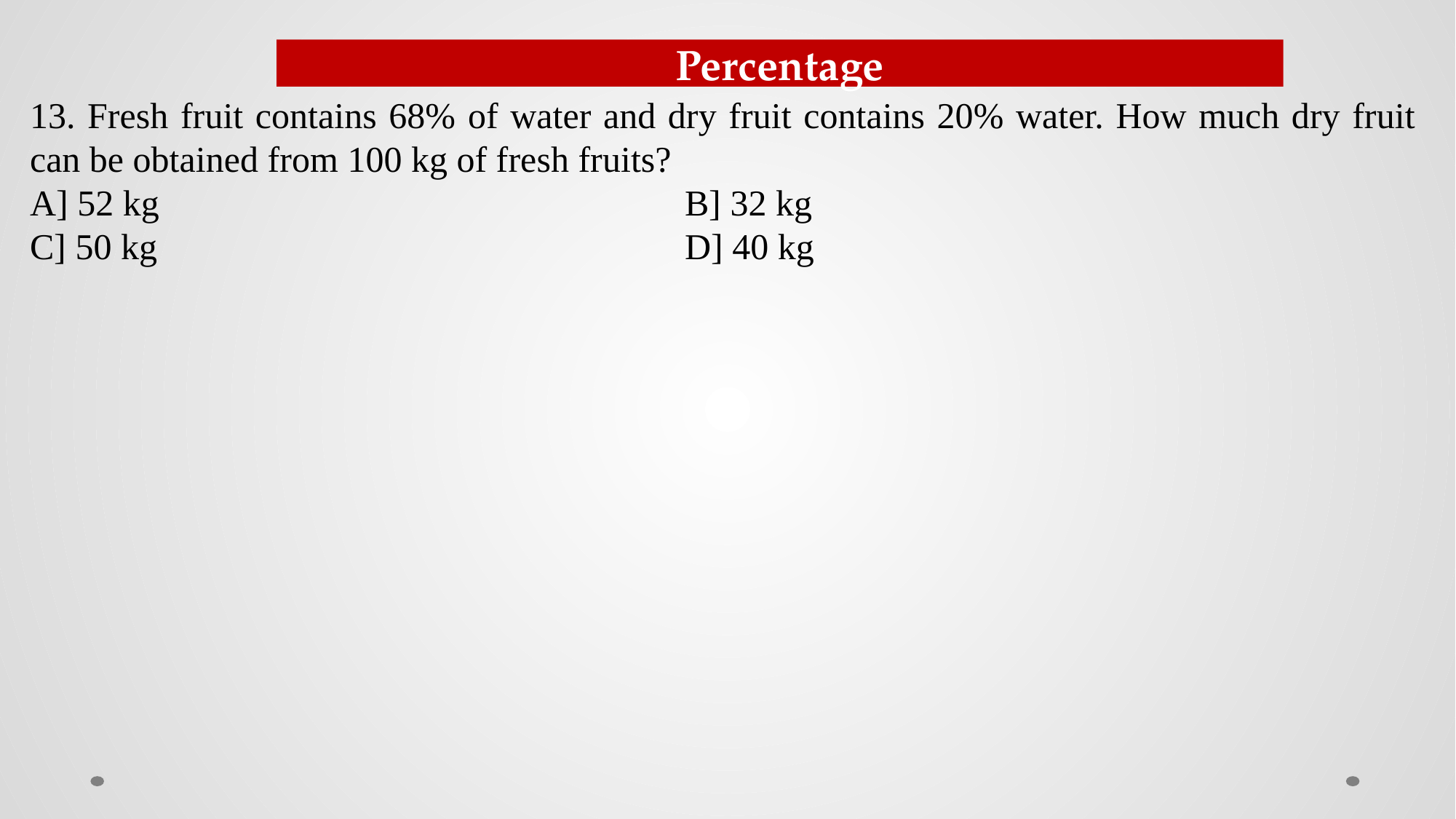

Percentage
13. Fresh fruit contains 68% of water and dry fruit contains 20% water. How much dry fruit can be obtained from 100 kg of fresh fruits?
A] 52 kg					B] 32 kg
C] 50 kg					D] 40 kg